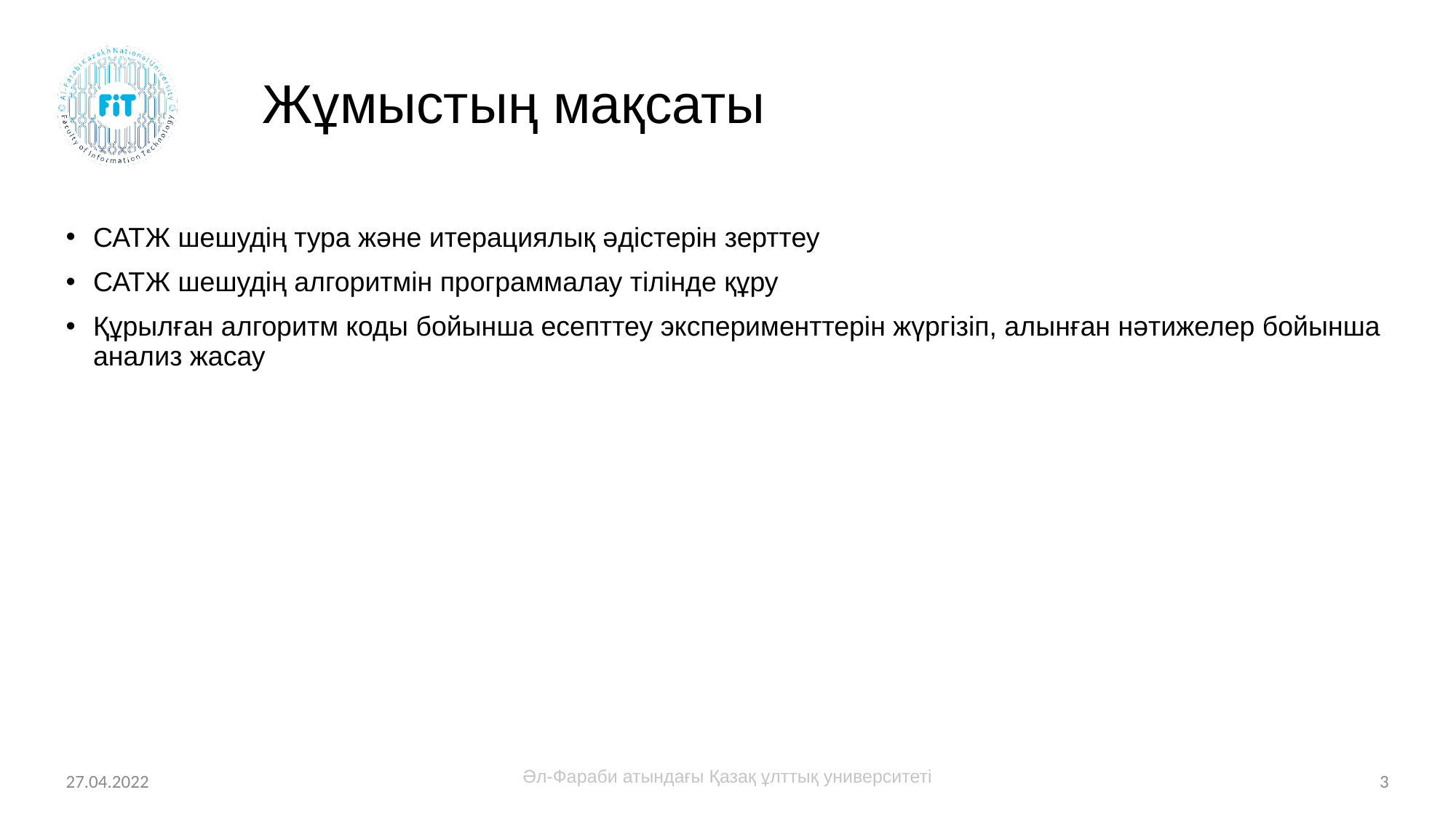

# Жұмыстың мақсаты
САТЖ шешудің тура және итерациялық әдістерін зерттеу
САТЖ шешудің алгоритмін программалау тілінде құру
Құрылған алгоритм коды бойынша есепттеу эксперименттерін жүргізіп, алынған нәтижелер бойынша анализ жасау

27.04.2022
Әл-Фараби атындағы Қазақ ұлттық университеті
3